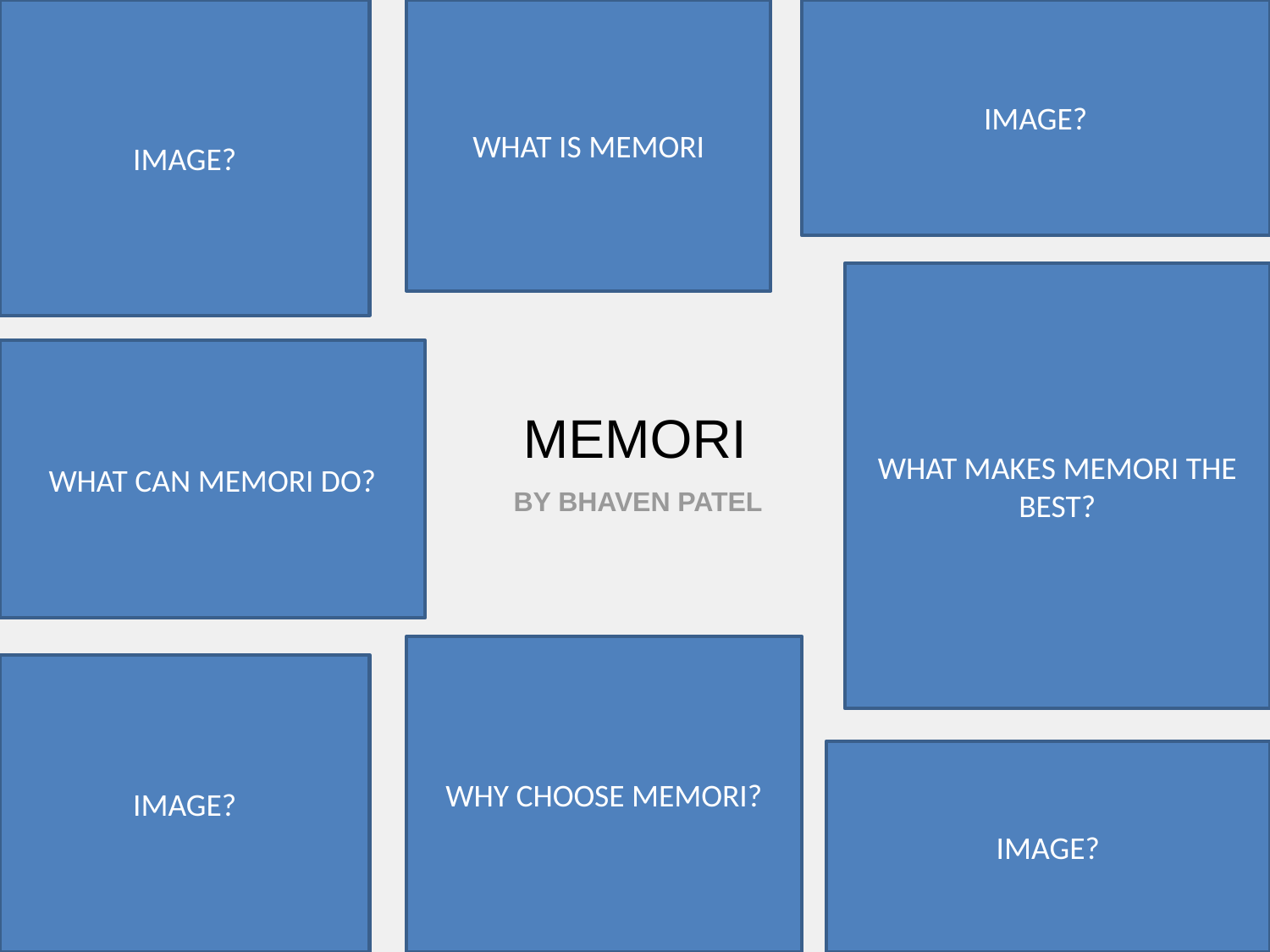

IMAGE?
WHAT IS MEMORI
IMAGE?
WHAT MAKES MEMORI THE BEST?
WHAT CAN MEMORI DO?
# MEMORI
BY BHAVEN PATEL
WHY CHOOSE MEMORI?
IMAGE?
IMAGE?